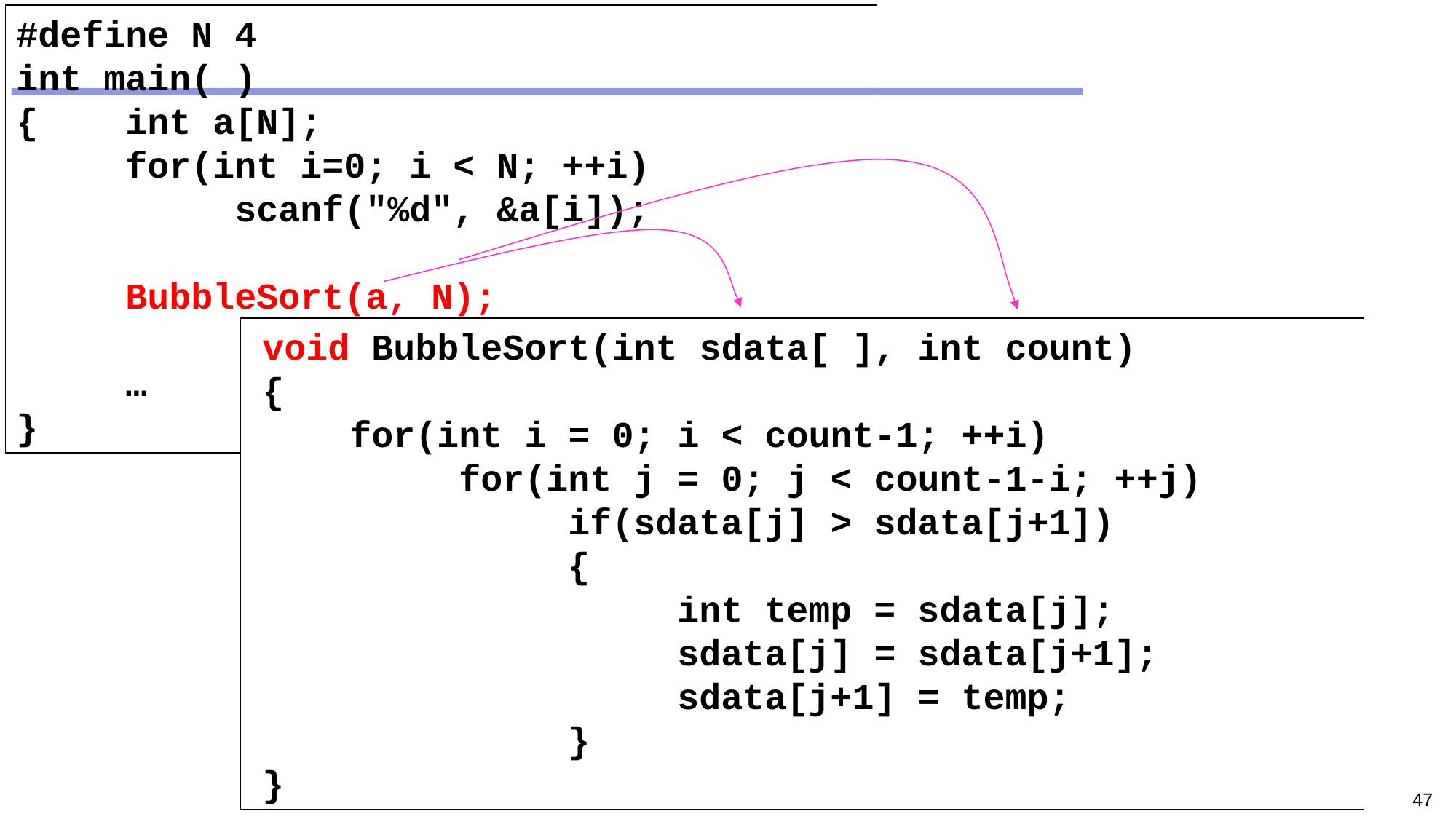

#define N 4
int main( )
{	int a[N];
	for(int i=0; i < N; ++i)
		scanf("%d", &a[i]);

	BubbleSort(a, N);

	…
}

 void BubbleSort(int sdata[ ], int count)
 {
	for(int i = 0; i < count-1; ++i)
		for(int j = 0; j < count-1-i; ++j)
			if(sdata[j] > sdata[j+1])
			{
				int temp = sdata[j];
				sdata[j] = sdata[j+1];
				sdata[j+1] = temp;
			}
 }
47